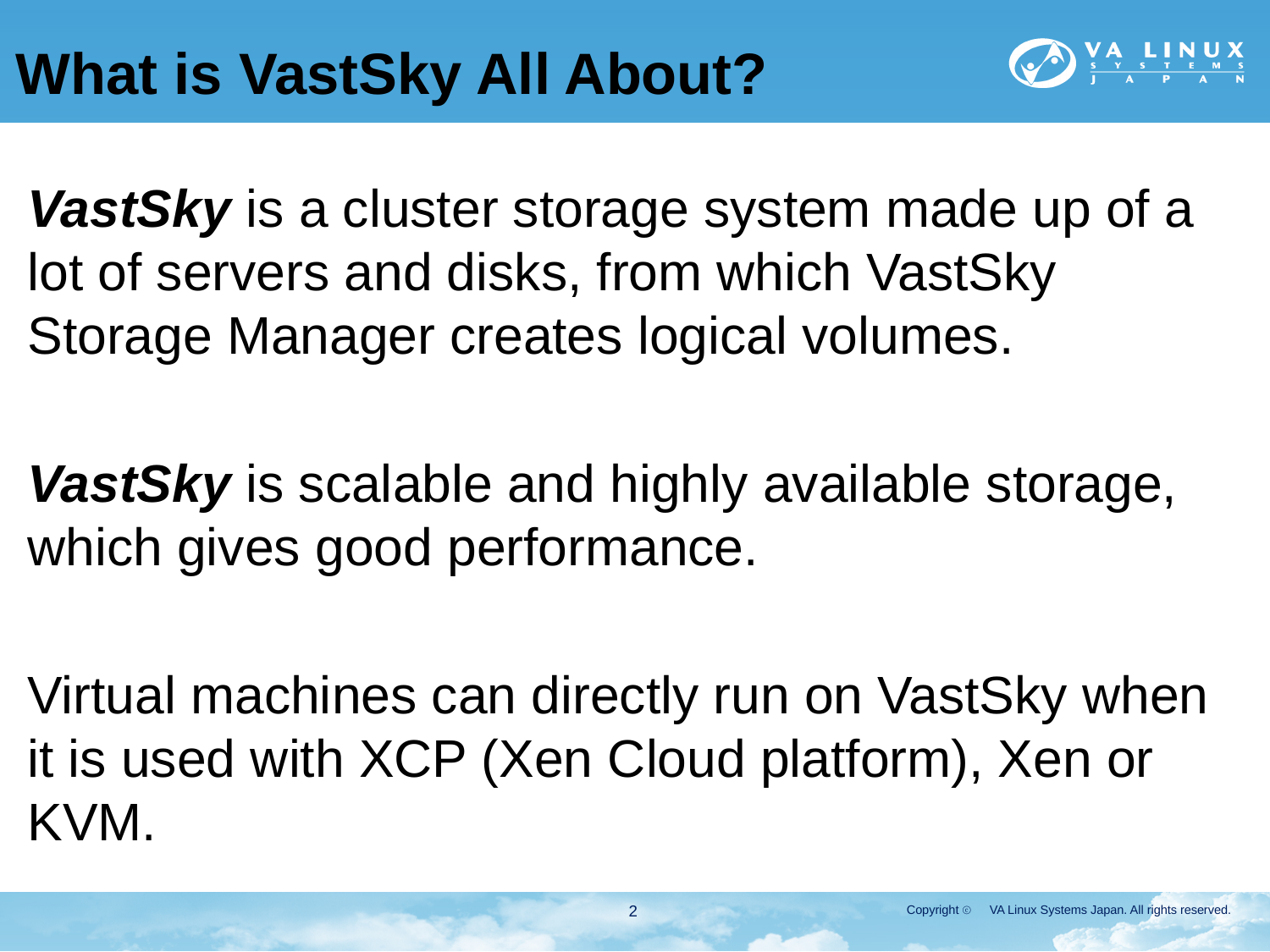

# What is VastSky All About?
VastSky is a cluster storage system made up of a lot of servers and disks, from which VastSky Storage Manager creates logical volumes.
VastSky is scalable and highly available storage, which gives good performance.
Virtual machines can directly run on VastSky when it is used with XCP (Xen Cloud platform), Xen or KVM.
2